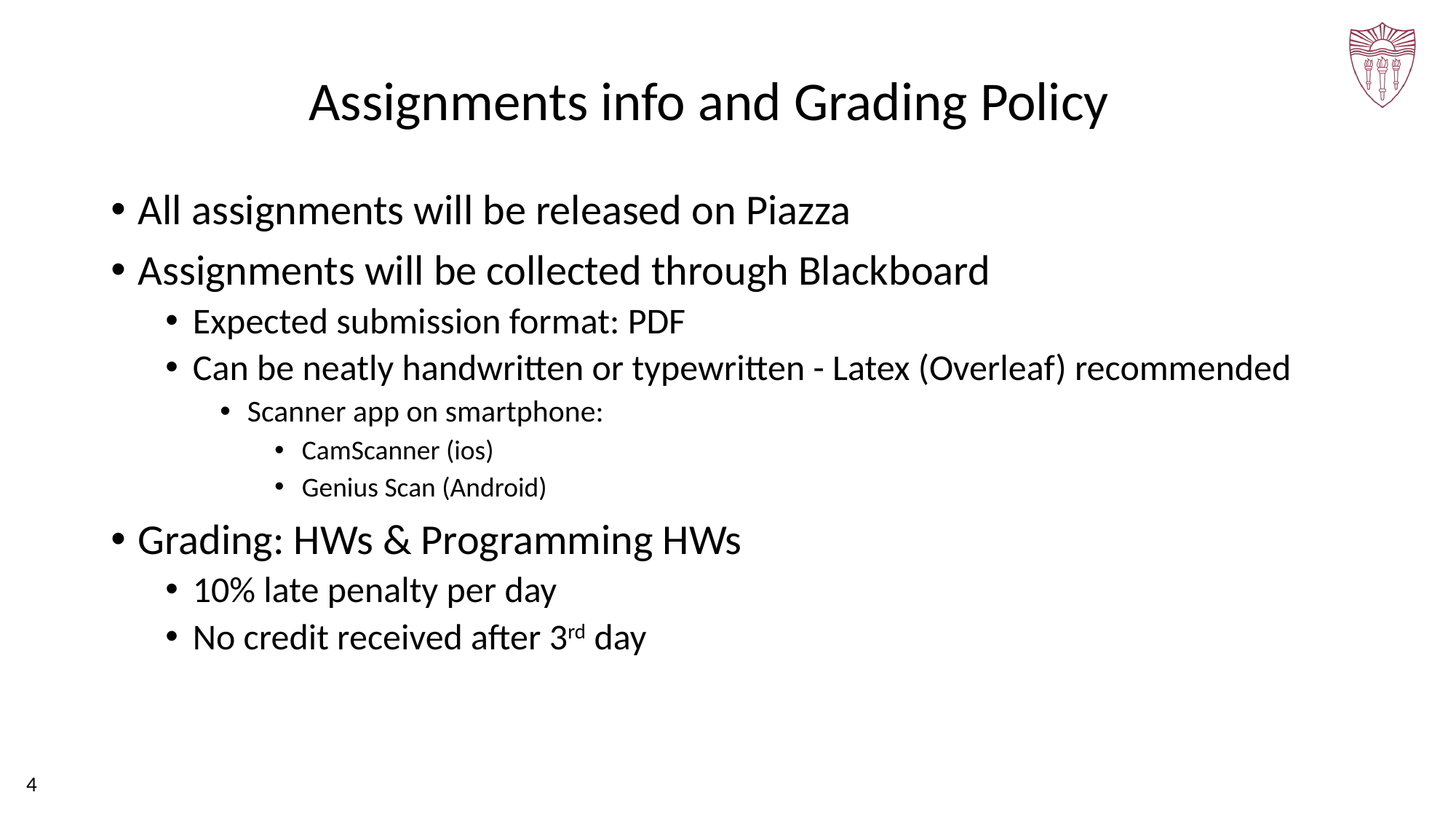

# Assignments info and Grading Policy
All assignments will be released on Piazza
Assignments will be collected through Blackboard
Expected submission format: PDF
Can be neatly handwritten or typewritten - Latex (Overleaf) recommended
Scanner app on smartphone:
CamScanner (ios)
Genius Scan (Android)
Grading: HWs & Programming HWs
10% late penalty per day
No credit received after 3rd day

4